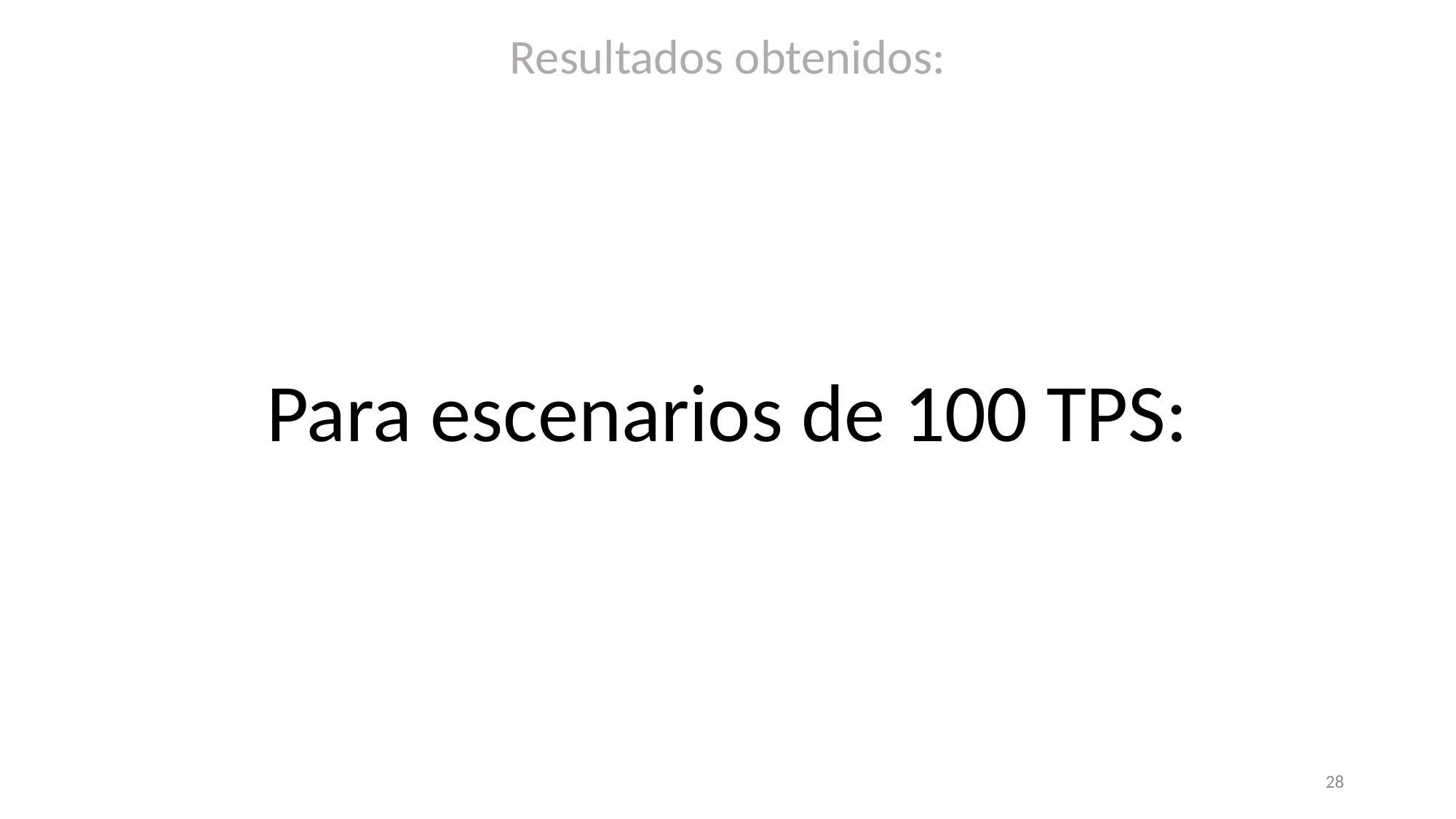

Resultados obtenidos:
Para escenarios de 100 TPS:
28